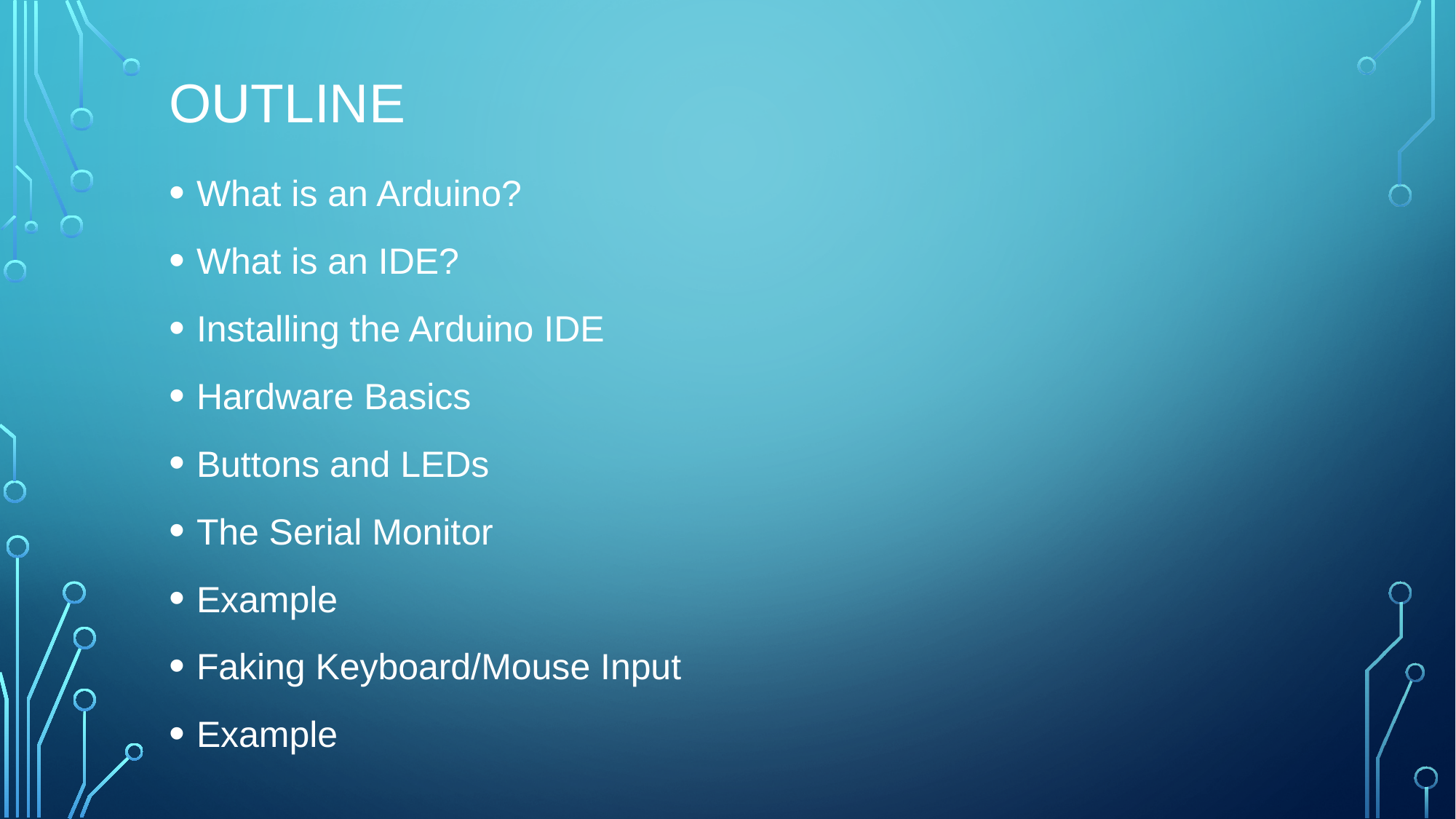

# Outline
What is an Arduino?
What is an IDE?
Installing the Arduino IDE
Hardware Basics
Buttons and LEDs
The Serial Monitor
Example
Faking Keyboard/Mouse Input
Example